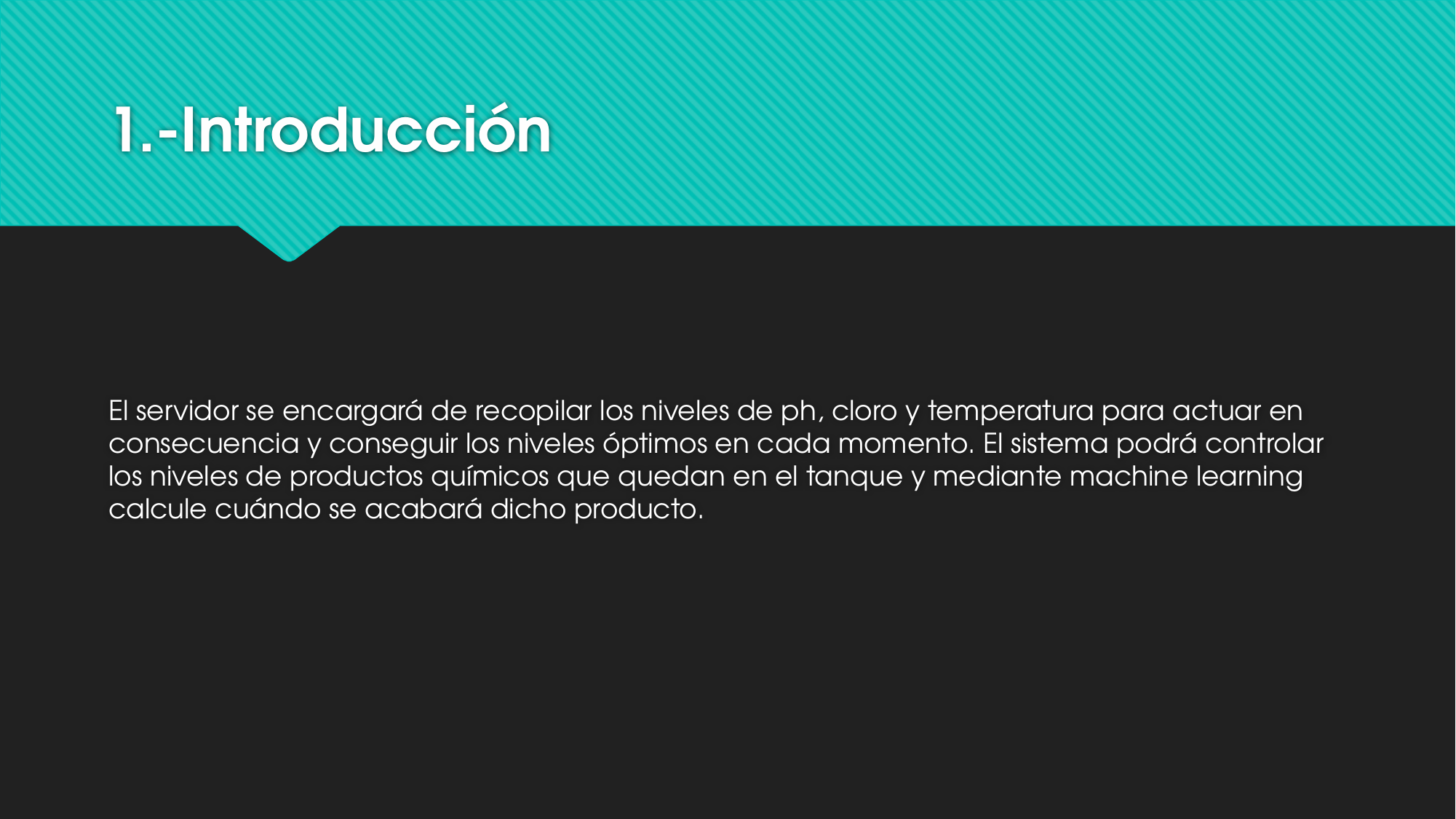

# 1.-Introducción
El servidor se encargará de recopilar los niveles de ph, cloro y temperatura para actuar en consecuencia y conseguir los niveles óptimos en cada momento. El sistema podrá controlar los niveles de productos químicos que quedan en el tanque y mediante machine learning calcule cuándo se acabará dicho producto.